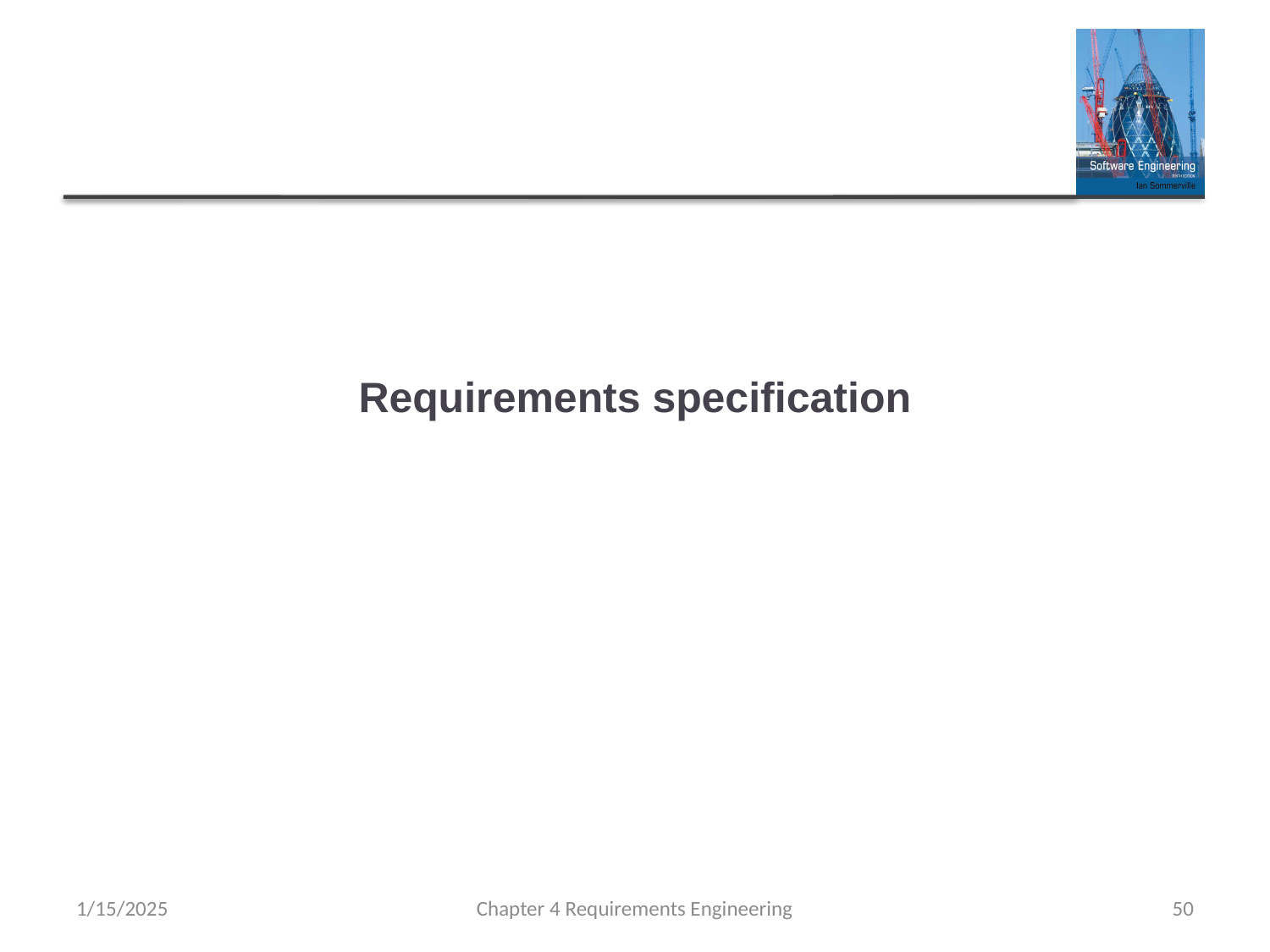

# Requirements specification
1/15/2025
Chapter 4 Requirements Engineering
50